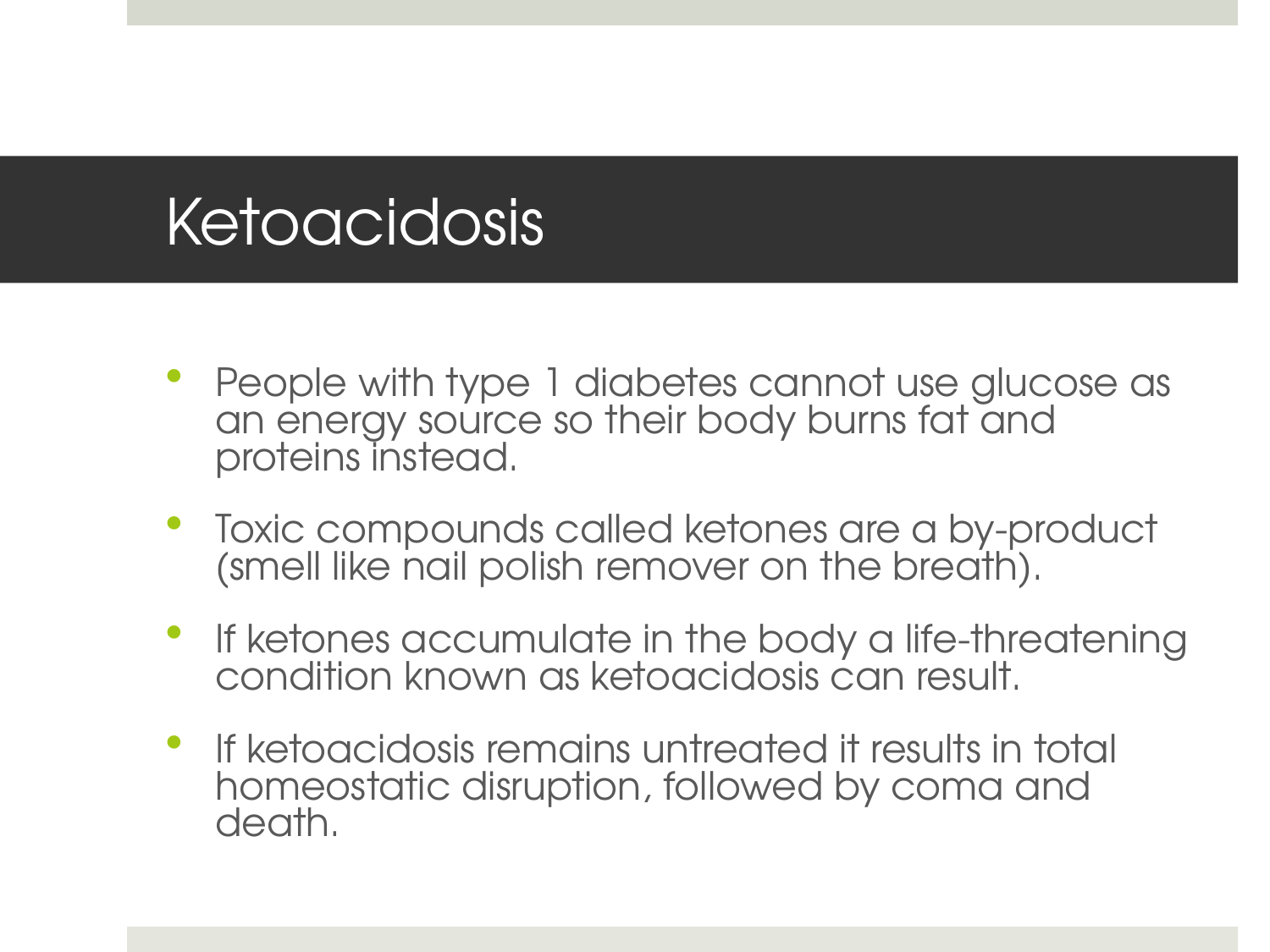

# Ketoacidosis
People with type 1 diabetes cannot use glucose as an energy source so their body burns fat and proteins instead.
Toxic compounds called ketones are a by-product (smell like nail polish remover on the breath).
If ketones accumulate in the body a life-threatening condition known as ketoacidosis can result.
If ketoacidosis remains untreated it results in total homeostatic disruption, followed by coma and death.